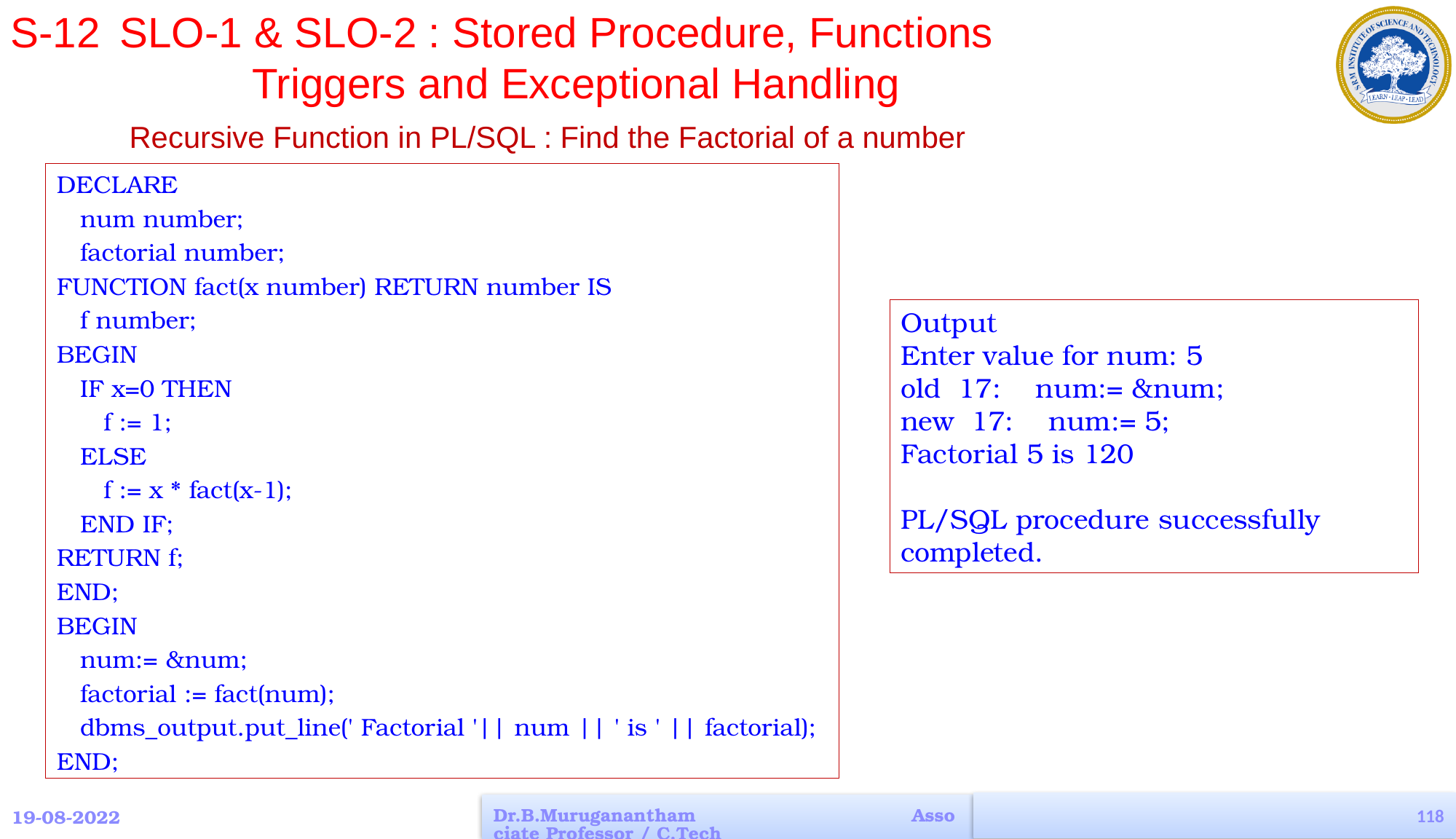

S-12	SLO-1 & SLO-2 : Stored Procedure, Functions 					  Triggers and Exceptional Handling
Recursive Function in PL/SQL : Find the Factorial of a number
DECLARE
   num number;
   factorial number;
FUNCTION fact(x number) RETURN number IS
   f number;
BEGIN
   IF x=0 THEN
      f := 1;
   ELSE
      f := x * fact(x-1);
   END IF;
RETURN f;
END;
BEGIN
   num:= &num;
   factorial := fact(num);
   dbms_output.put_line(' Factorial '|| num || ' is ' || factorial);
END;
Output
Enter value for num: 5
old  17:    num:= &num;
new  17:    num:= 5;
Factorial 5 is 120

PL/SQL procedure successfully completed.
118
19-08-2022
Dr.B.Muruganantham                                   Associate Professor / C.Tech